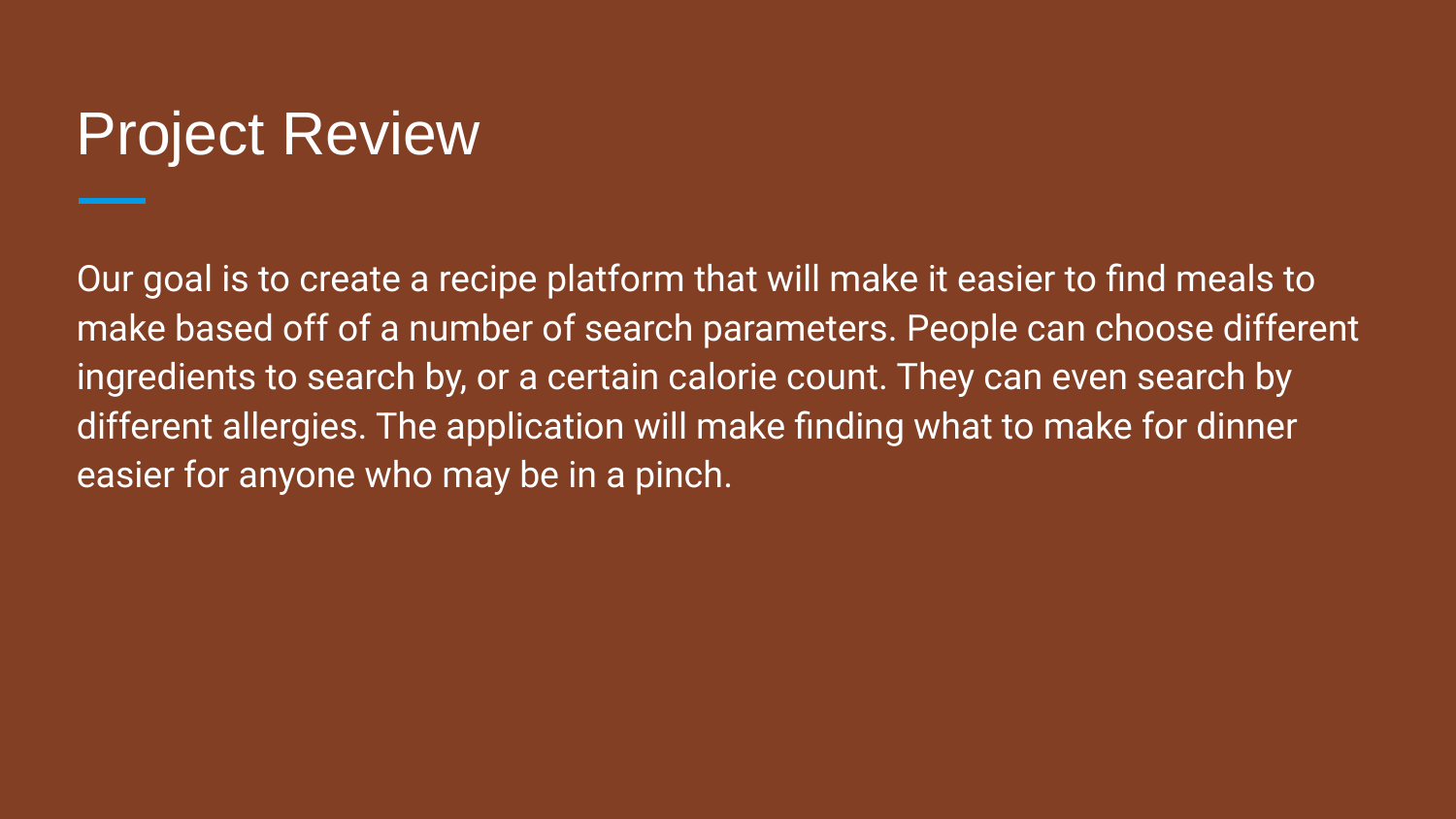

# Project Review
Our goal is to create a recipe platform that will make it easier to find meals to make based off of a number of search parameters. People can choose different ingredients to search by, or a certain calorie count. They can even search by different allergies. The application will make finding what to make for dinner easier for anyone who may be in a pinch.